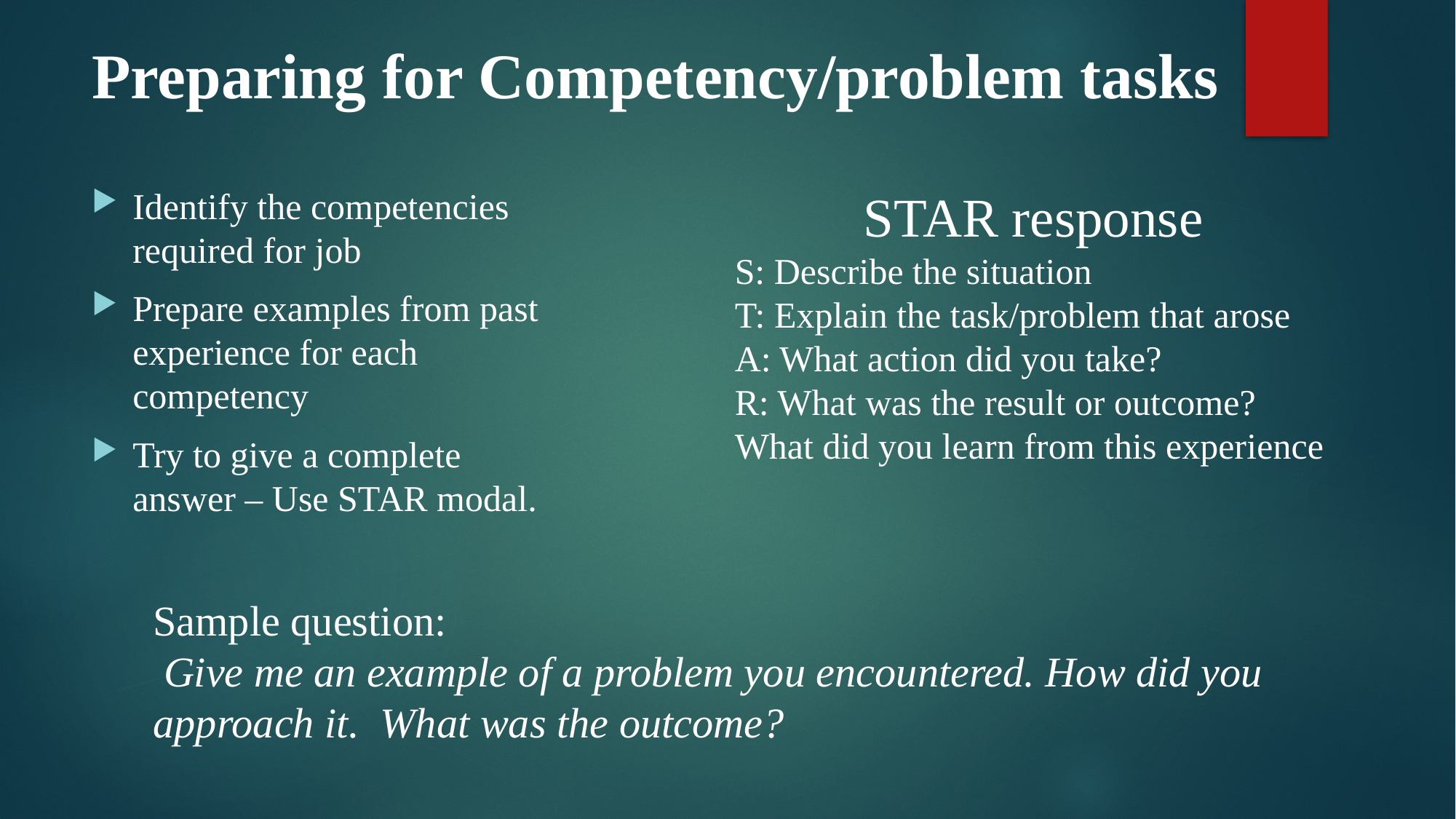

# Preparing for Competency/problem tasks
Identify the competencies required for job
Prepare examples from past experience for each competency
Try to give a complete answer – Use STAR modal.

STAR response
S: Describe the situation
T: Explain the task/problem that arose
A: What action did you take?
R: What was the result or outcome?
What did you learn from this experience
Sample question:
 Give me an example of a problem you encountered. How did you approach it.  What was the outcome?